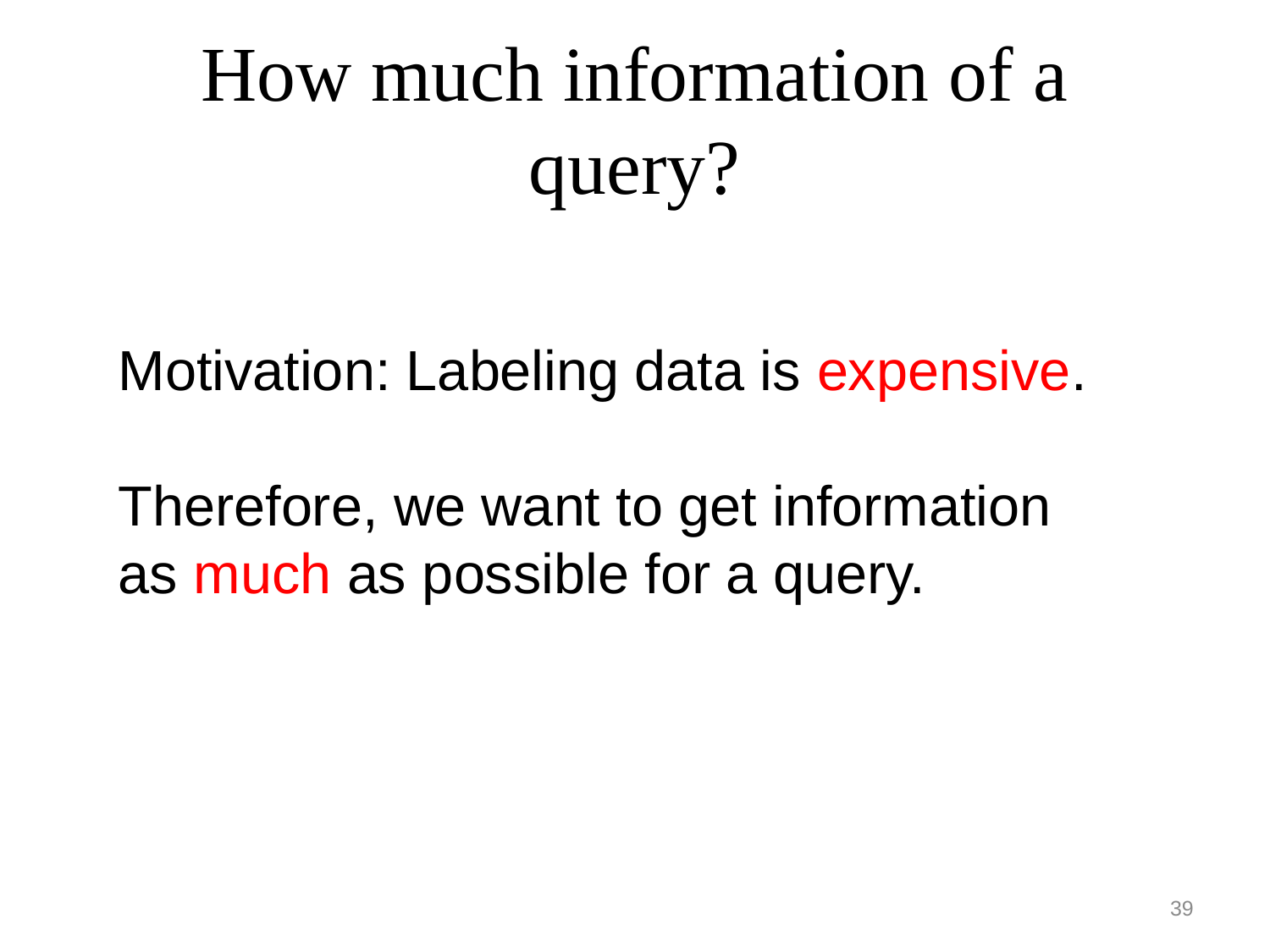

# How much information of a query?

Motivation: Labeling data is expensive.

Therefore, we want to get information as much as possible for a query.

39